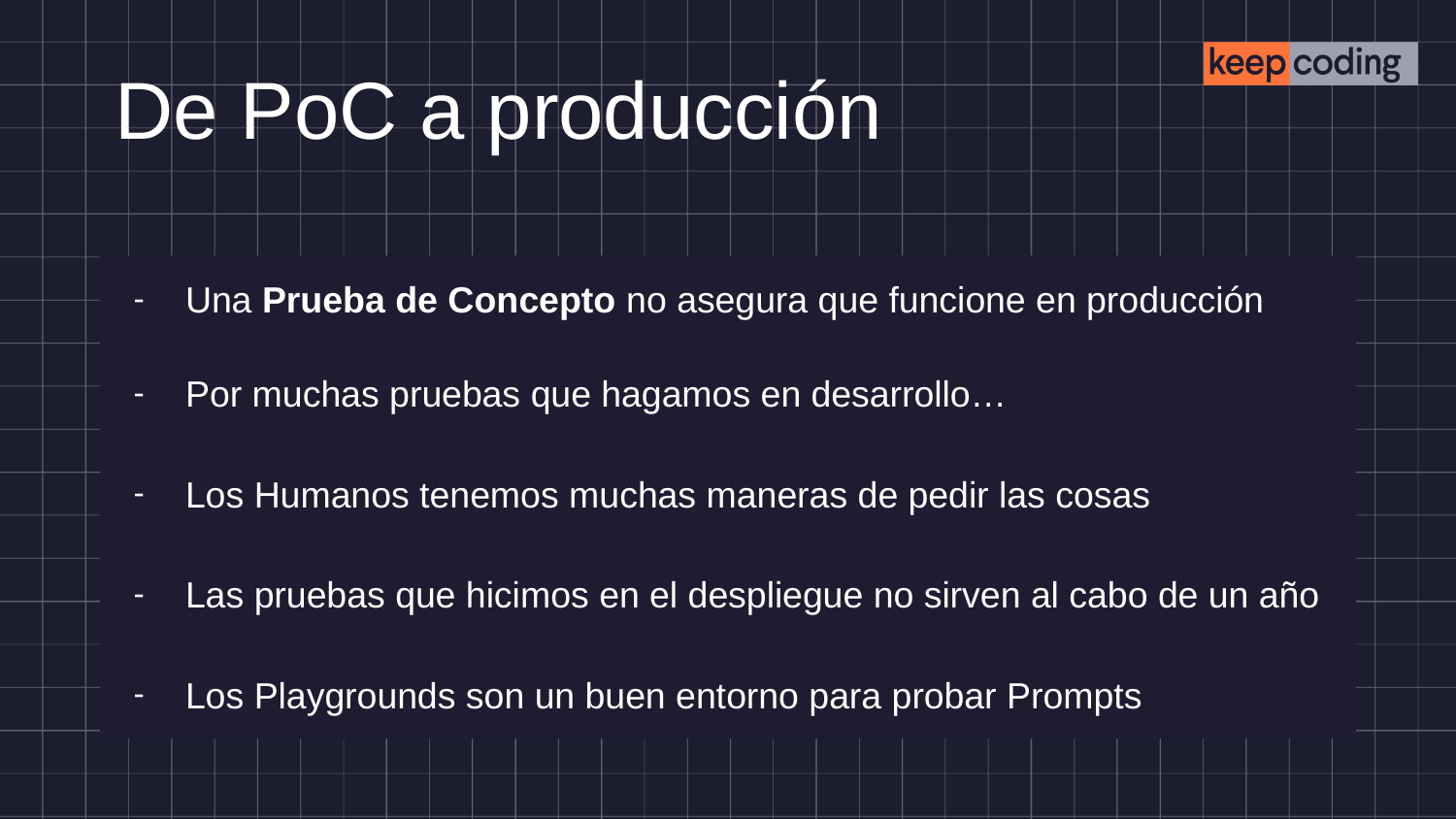

# De PoC a producción

Una Prueba de Concepto no asegura que funcione en producción
Por muchas pruebas que hagamos en desarrollo…
Los Humanos tenemos muchas maneras de pedir las cosas
Las pruebas que hicimos en el despliegue no sirven al cabo de un año
Los Playgrounds son un buen entorno para probar Prompts